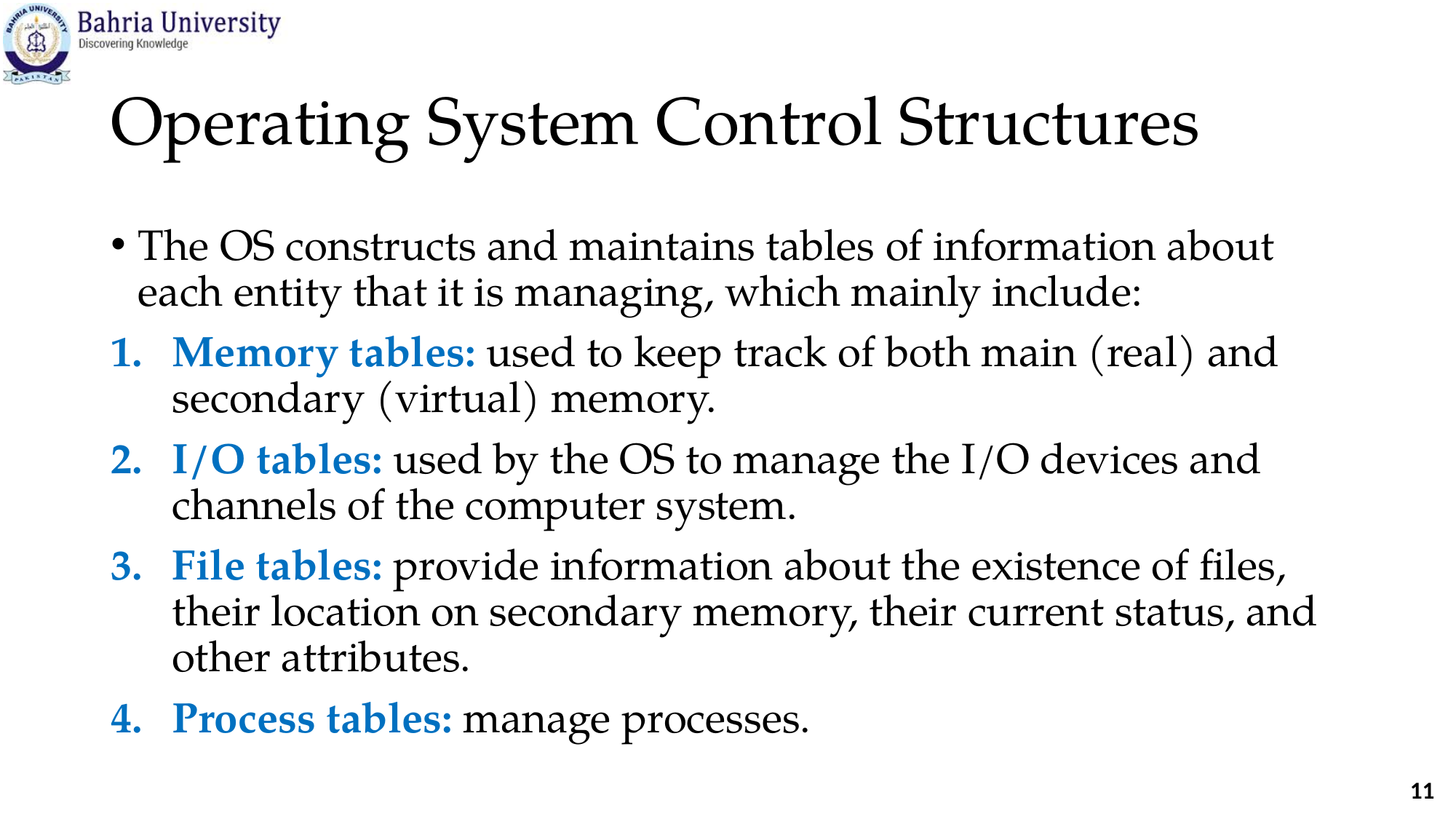

# Operating System Control Structures
The OS constructs and maintains tables of information about each entity that it is managing, which mainly include:
Memory tables: used to keep track of both main (real) and secondary (virtual) memory.
I/O tables: used by the OS to manage the I/O devices and channels of the computer system.
File tables: provide information about the existence of files, their location on secondary memory, their current status, and other attributes.
Process tables: manage processes.
11